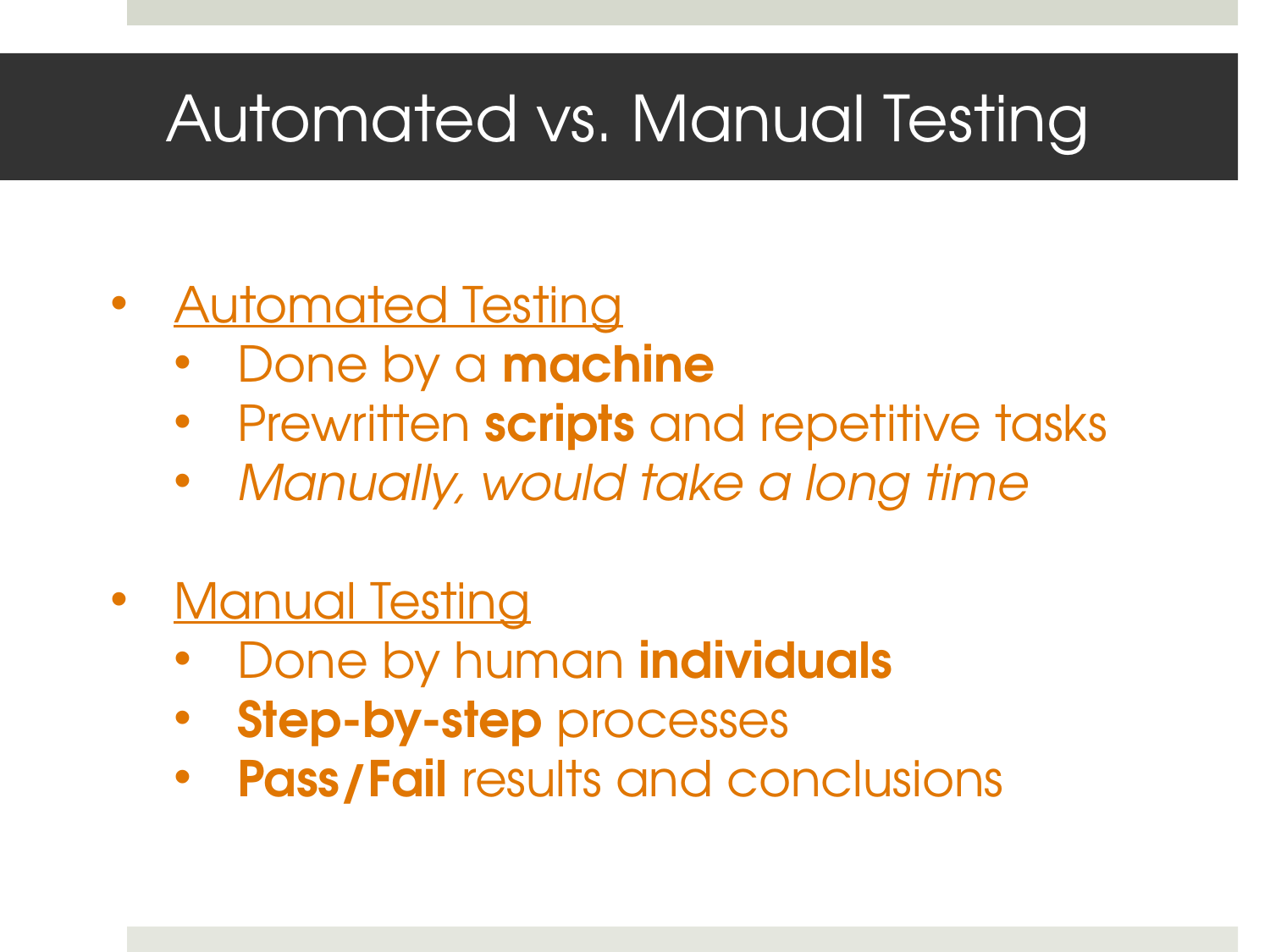

# Automated vs. Manual Testing
Automated Testing
Done by a machine
Prewritten scripts and repetitive tasks
Manually, would take a long time

Manual Testing
Done by human individuals
Step-by-step processes
Pass/Fail results and conclusions